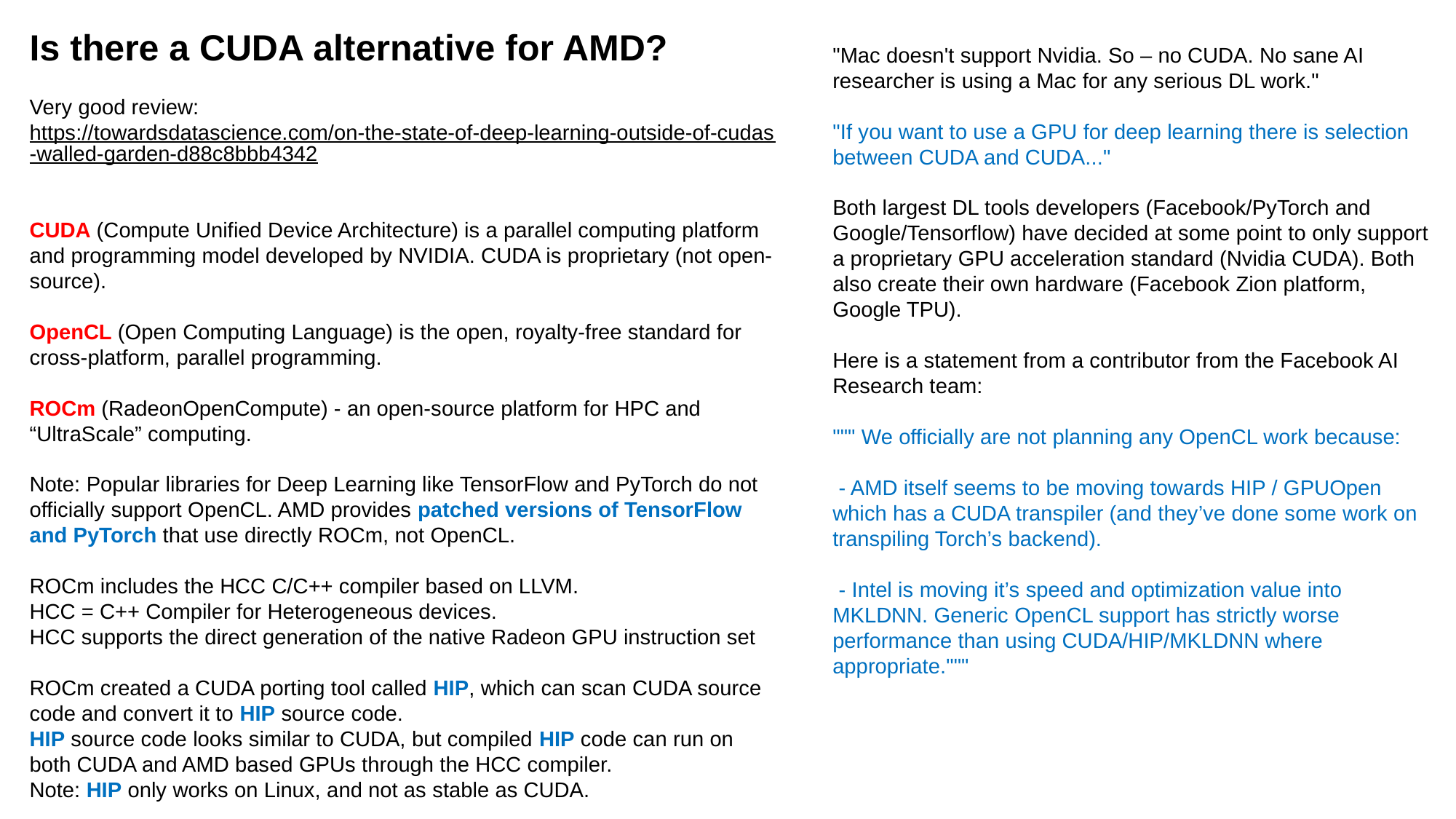

Is there a CUDA alternative for AMD?

Very good review:
https://towardsdatascience.com/on-the-state-of-deep-learning-outside-of-cudas-walled-garden-d88c8bbb4342

CUDA (Compute Unified Device Architecture) is a parallel computing platform and programming model developed by NVIDIA. CUDA is proprietary (not open-source).

OpenCL (Open Computing Language) is the open, royalty-free standard for cross-platform, parallel programming.

ROCm (RadeonOpenCompute) - an open-source platform for HPC and “UltraScale” computing.

Note: Popular libraries for Deep Learning like TensorFlow and PyTorch do not officially support OpenCL. AMD provides patched versions of TensorFlow and PyTorch that use directly ROCm, not OpenCL.

ROCm includes the HCC C/C++ compiler based on LLVM.
HCC = C++ Compiler for Heterogeneous devices.
HCC supports the direct generation of the native Radeon GPU instruction set

ROCm created a CUDA porting tool called HIP, which can scan CUDA source code and convert it to HIP source code.
HIP source code looks similar to CUDA, but compiled HIP code can run on both CUDA and AMD based GPUs through the HCC compiler.
Note: HIP only works on Linux, and not as stable as CUDA.
"Mac doesn't support Nvidia. So – no CUDA. No sane AI researcher is using a Mac for any serious DL work."

"If you want to use a GPU for deep learning there is selection between CUDA and CUDA..."

Both largest DL tools developers (Facebook/PyTorch and Google/Tensorflow) have decided at some point to only support a proprietary GPU acceleration standard (Nvidia CUDA). Both also create their own hardware (Facebook Zion platform, Google TPU).

Here is a statement from a contributor from the Facebook AI Research team:

""" We officially are not planning any OpenCL work because:

 - AMD itself seems to be moving towards HIP / GPUOpen which has a CUDA transpiler (and they’ve done some work on transpiling Torch’s backend).

 - Intel is moving it’s speed and optimization value into MKLDNN. Generic OpenCL support has strictly worse performance than using CUDA/HIP/MKLDNN where appropriate."""